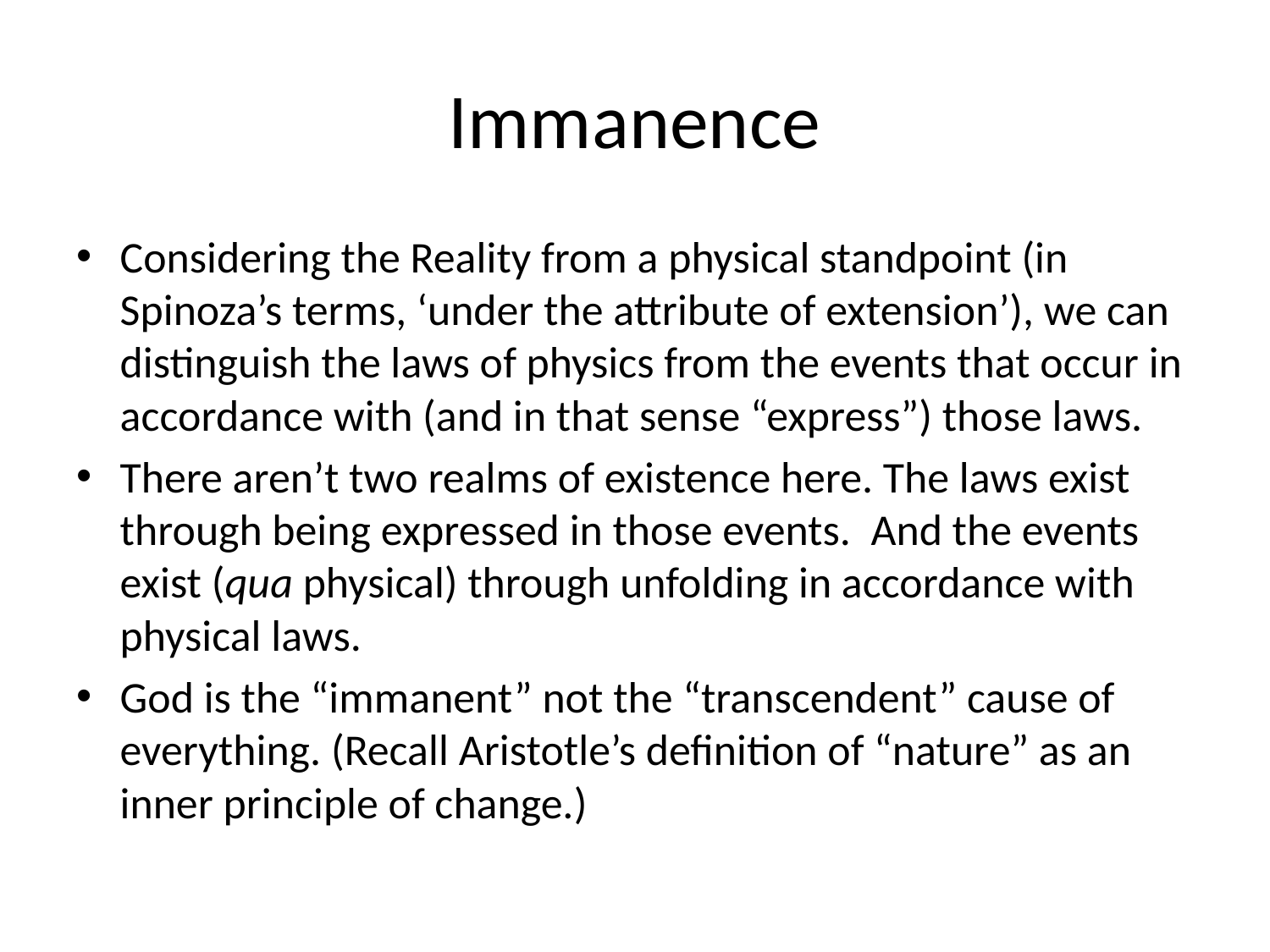

# Immanence
Considering the Reality from a physical standpoint (in Spinoza’s terms, ‘under the attribute of extension’), we can distinguish the laws of physics from the events that occur in accordance with (and in that sense “express”) those laws.
There aren’t two realms of existence here. The laws exist through being expressed in those events.  And the events exist (qua physical) through unfolding in accordance with physical laws.
God is the “immanent” not the “transcendent” cause of everything. (Recall Aristotle’s definition of “nature” as an inner principle of change.)